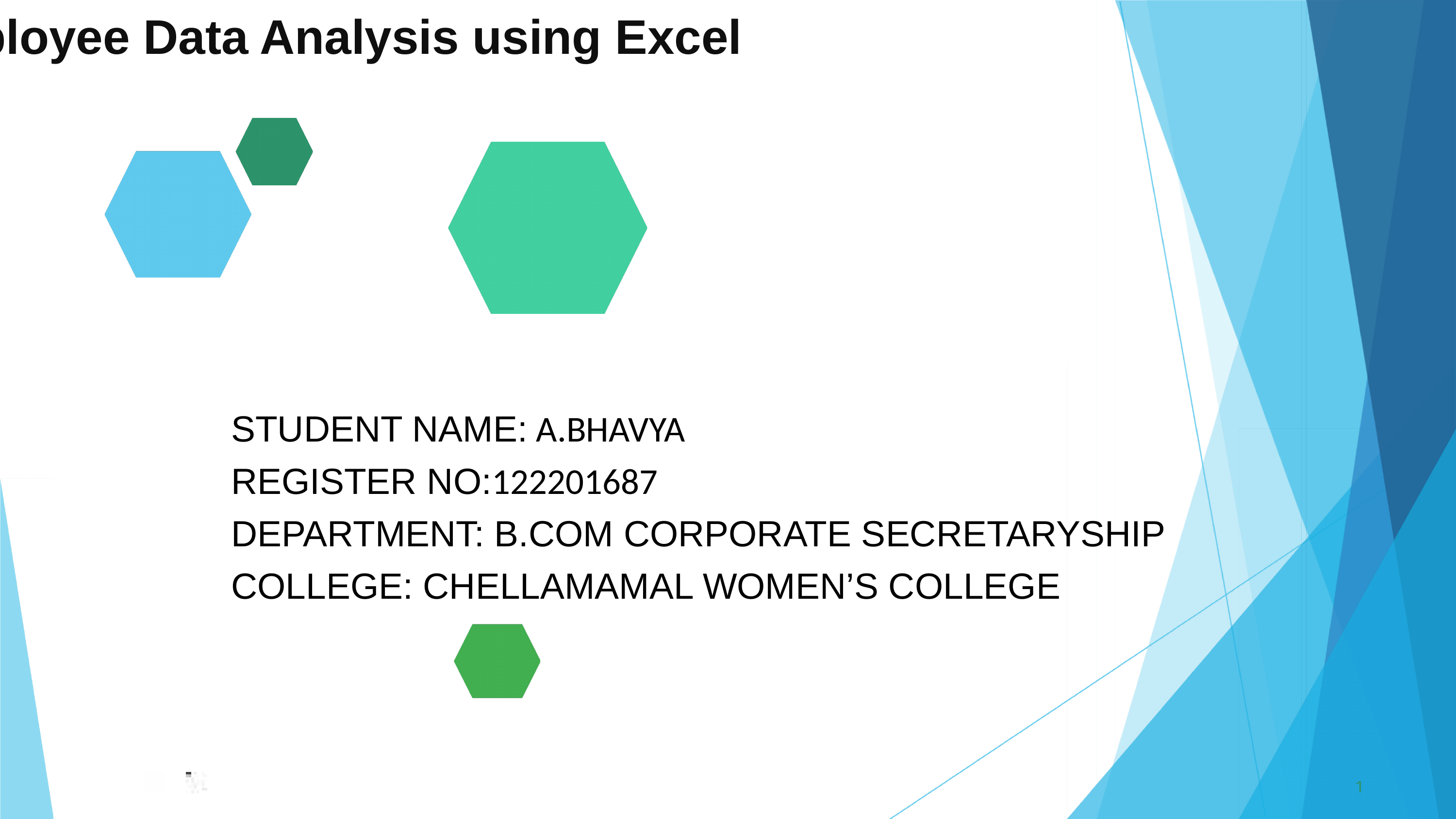

Employee Data Analysis using Excel

STUDENT NAME: A.BHAVYA
REGISTER NO:122201687
DEPARTMENT: B.COM CORPORATE SECRETARYSHIP
COLLEGE: CHELLAMAMAL WOMEN’S COLLEGE

1